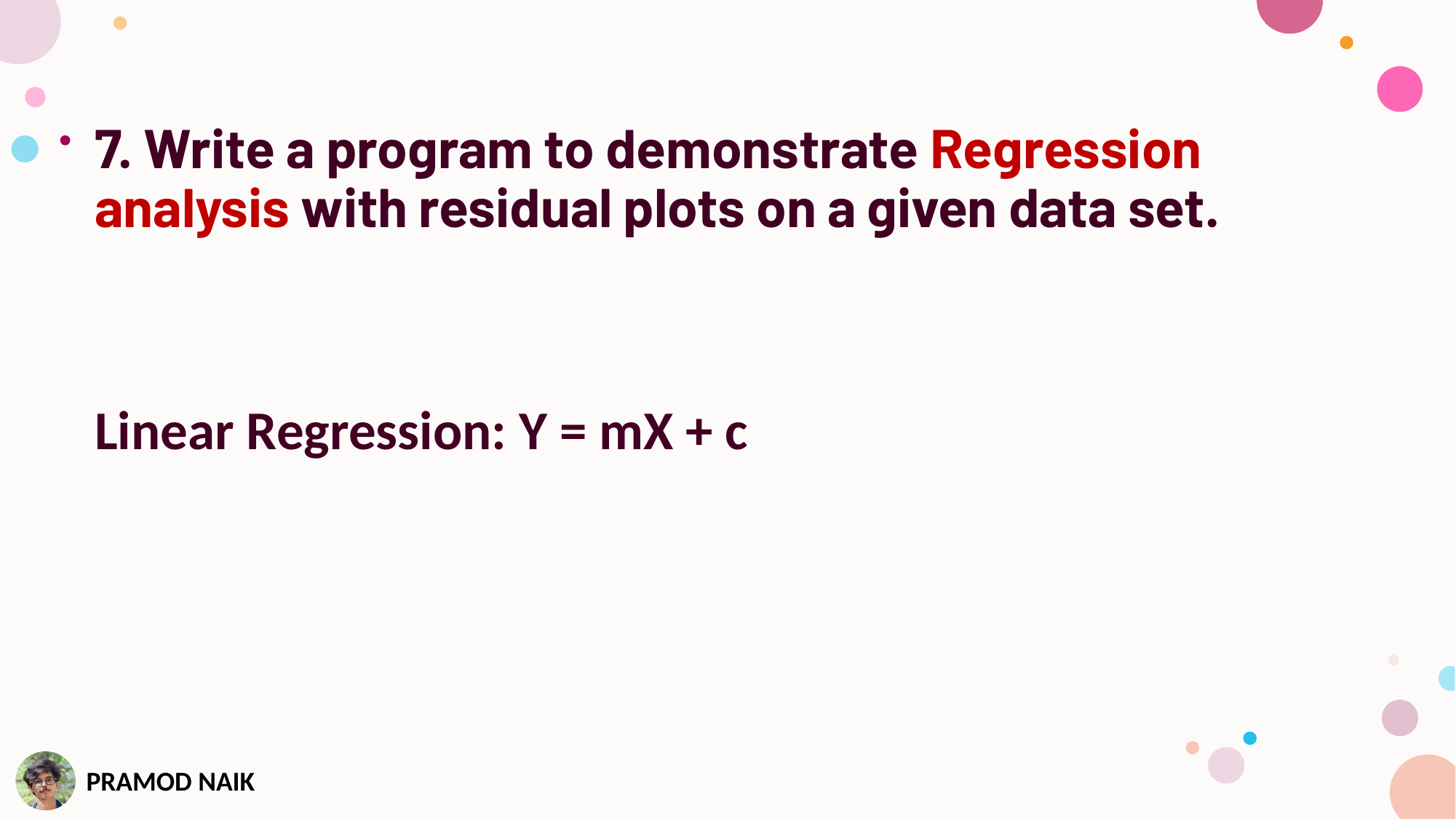

7. Write a program to demonstrate Regression analysis with residual plots on a given data set.

Linear Regression: Y = mX + c